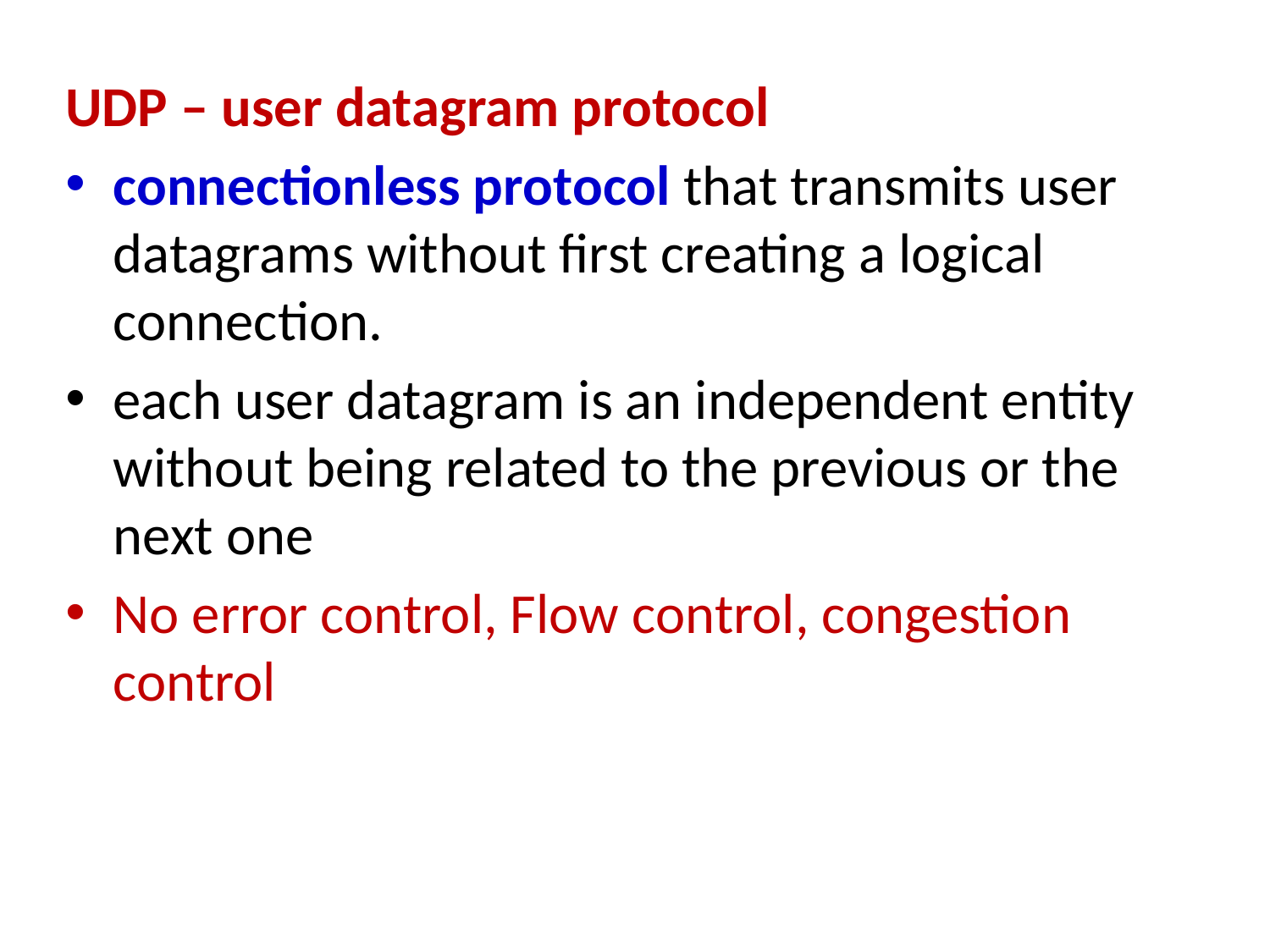

UDP – user datagram protocol
connectionless protocol that transmits user datagrams without first creating a logical connection.
each user datagram is an independent entity without being related to the previous or the next one
No error control, Flow control, congestion control